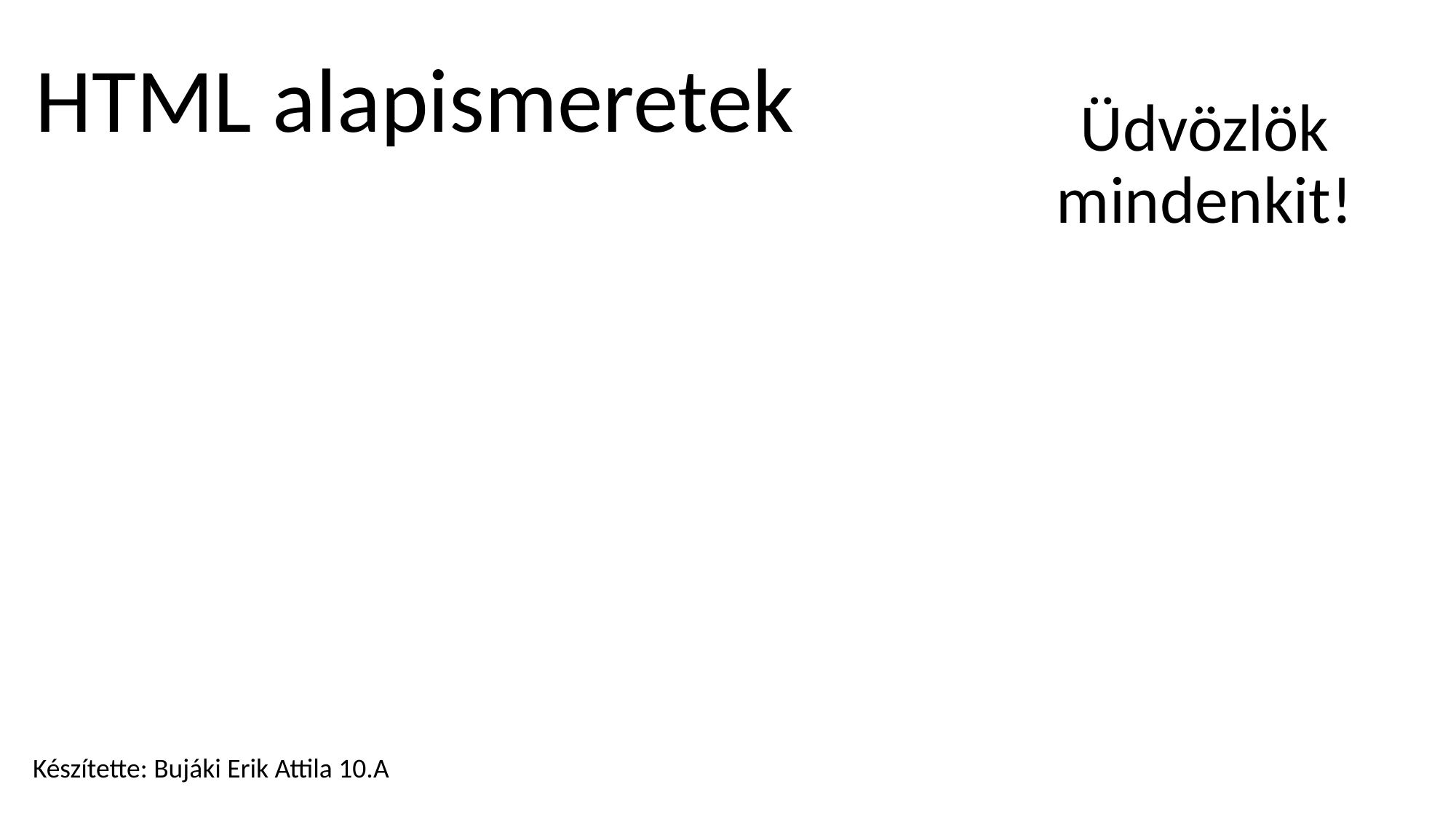

# HTML alapismeretek
Üdvözlök mindenkit!
Készítette: Bujáki Erik Attila 10.A